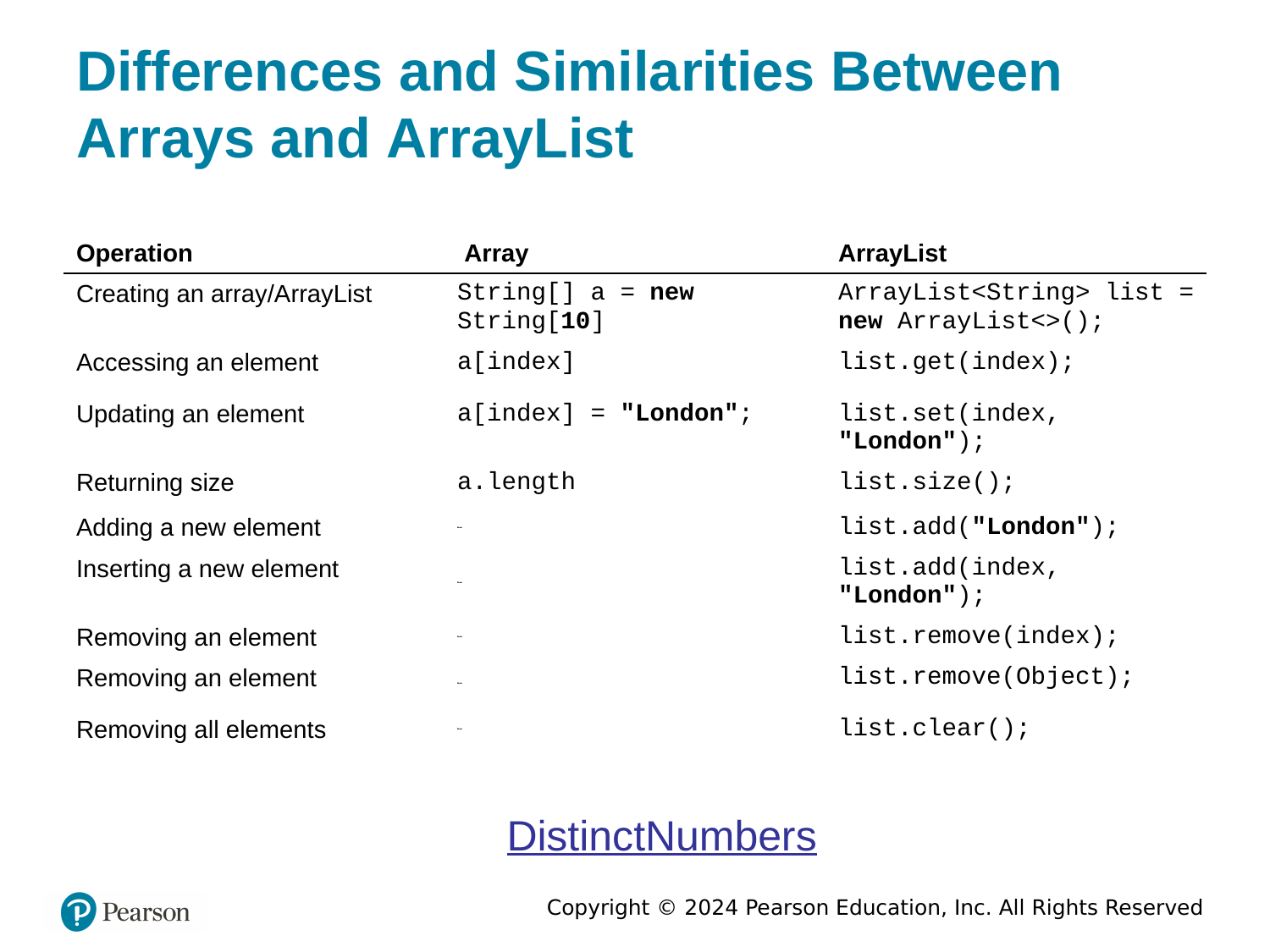

# Differences and Similarities Between Arrays and ArrayList
| Operation | Array | ArrayList |
| --- | --- | --- |
| Creating an array/ArrayList | String[] a = new String[10] | ArrayList<String> list = new ArrayList<>(); |
| Accessing an element | a[index] | list.get(index); |
| Updating an element | a[index] = "London"; | list.set(index, "London"); |
| Returning size | a.length | list.size(); |
| Adding a new element | Blank | list.add("London"); |
| Inserting a new element | Blank | list.add(index, "London"); |
| Removing an element | Blank | list.remove(index); |
| Removing an element | Blank | list.remove(Object); |
| Removing all elements | Blank | list.clear(); |
DistinctNumbers